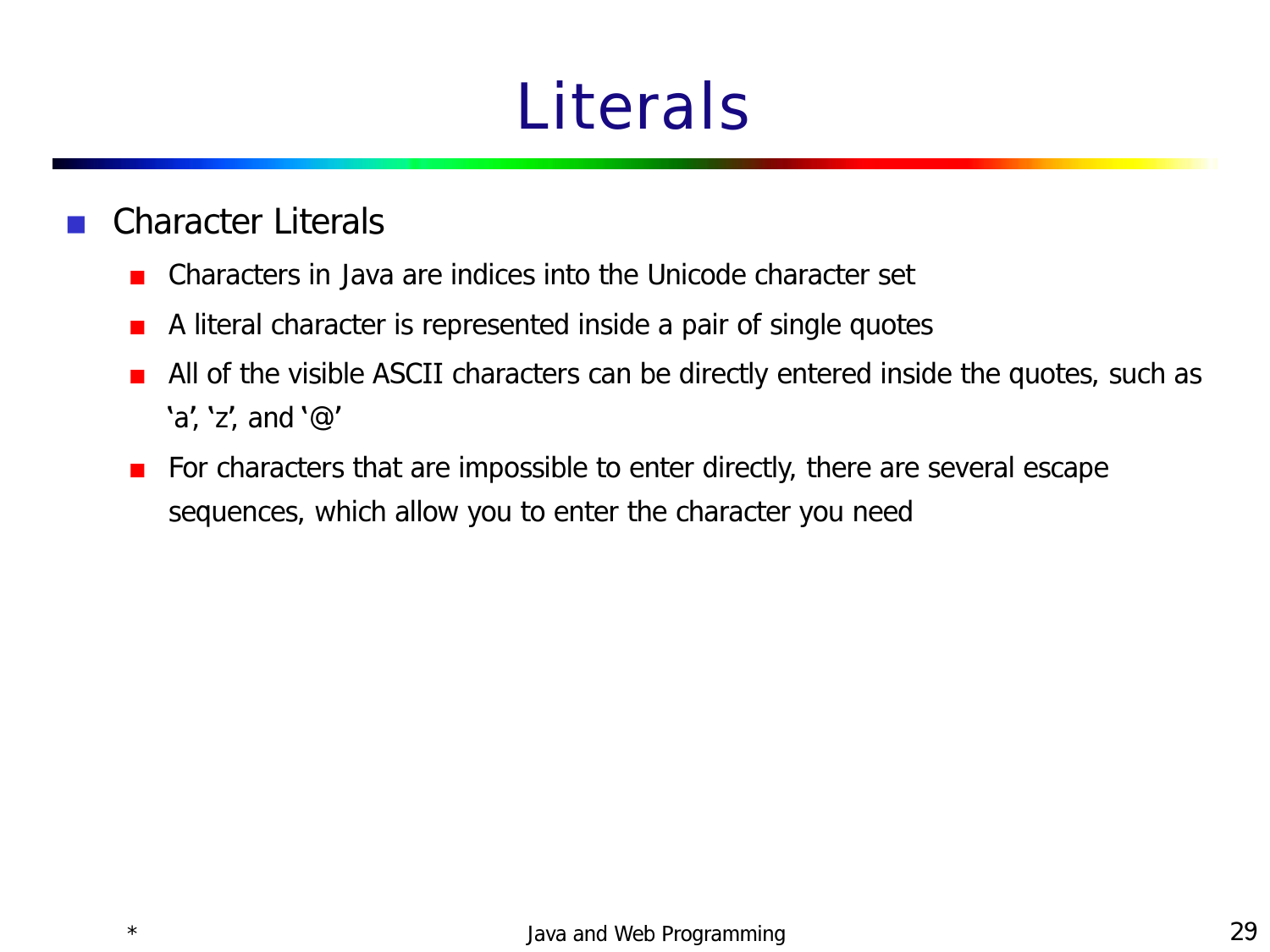

# Literals
Character Literals
Characters in Java are indices into the Unicode character set
A literal character is represented inside a pair of single quotes
All of the visible ASCII characters can be directly entered inside the quotes, such as ‘a’, ‘z’, and ‘@’
For characters that are impossible to enter directly, there are several escape sequences, which allow you to enter the character you need
*
29
Java and Web Programming